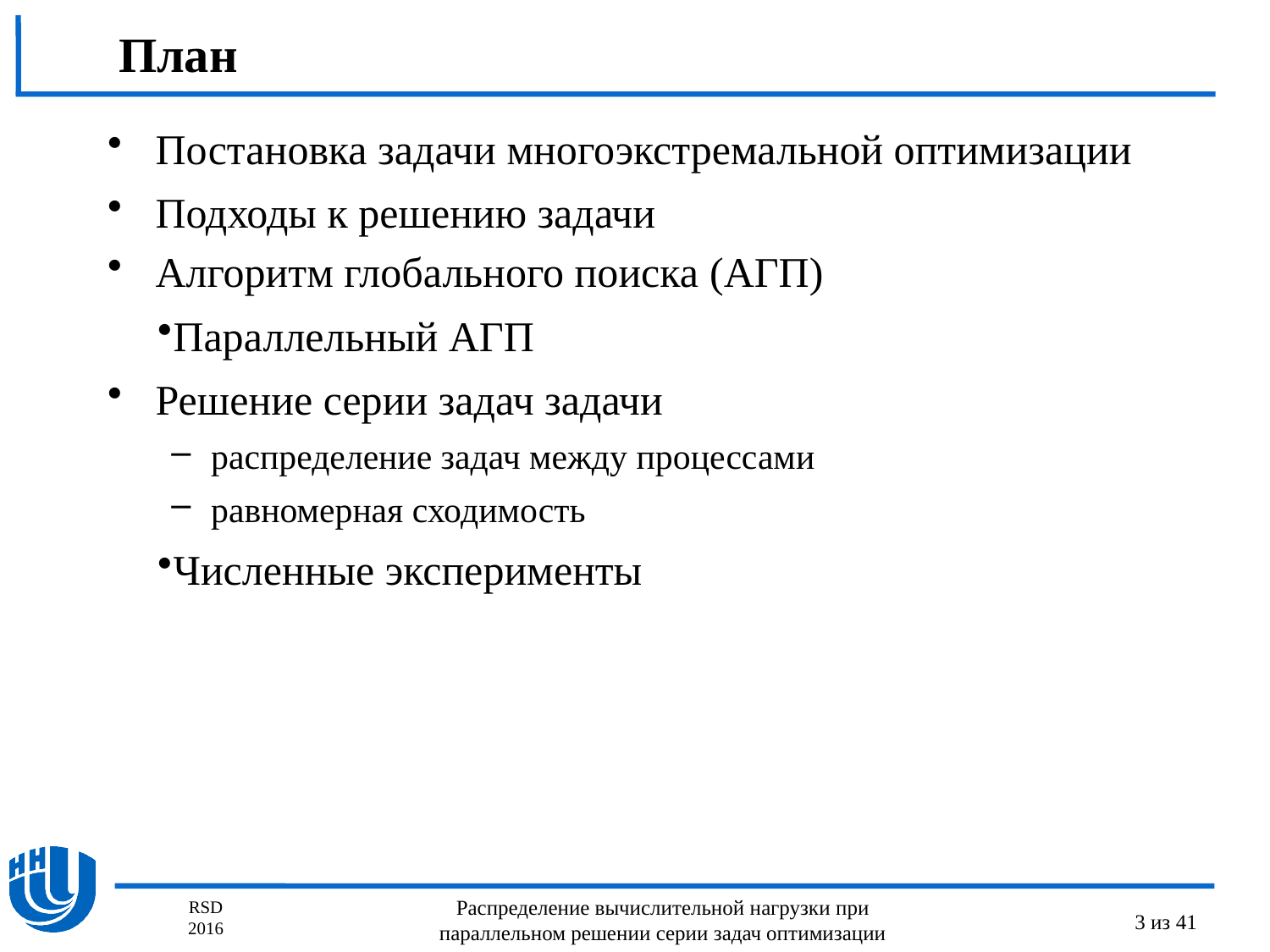

# План
Постановка задачи многоэкстремальной оптимизации
Подходы к решению задачи
Алгоритм глобального поиска (АГП)
Параллельный АГП
Решение серии задач задачи
распределение задач между процессами
равномерная сходимость
Численные эксперименты